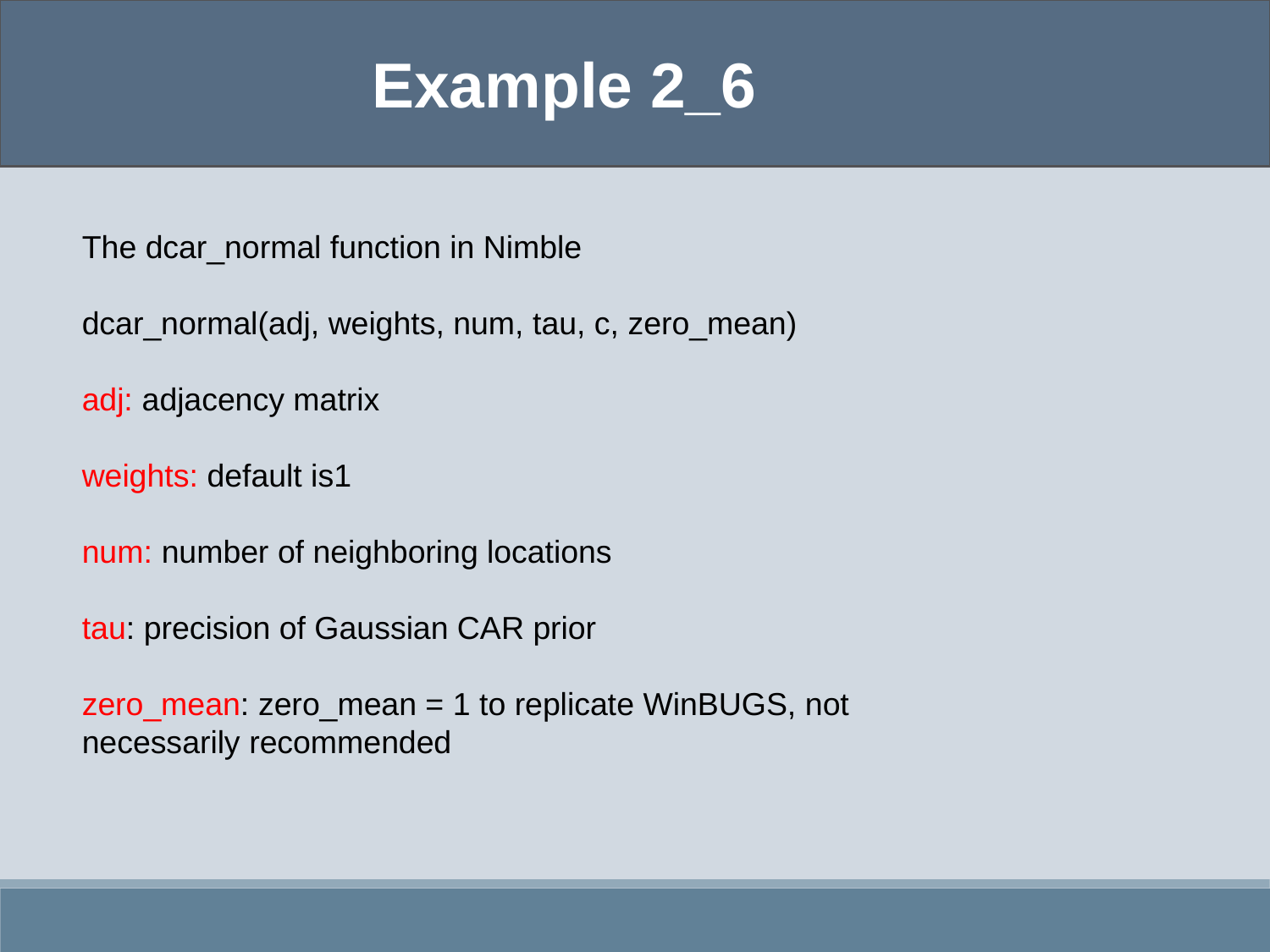

Example 2_6
The dcar_normal function in Nimble

dcar_normal(adj, weights, num, tau, c, zero_mean)

adj: adjacency matrix

weights: default is1

num: number of neighboring locations

tau: precision of Gaussian CAR prior

zero_mean: zero_mean = 1 to replicate WinBUGS, not necessarily recommended